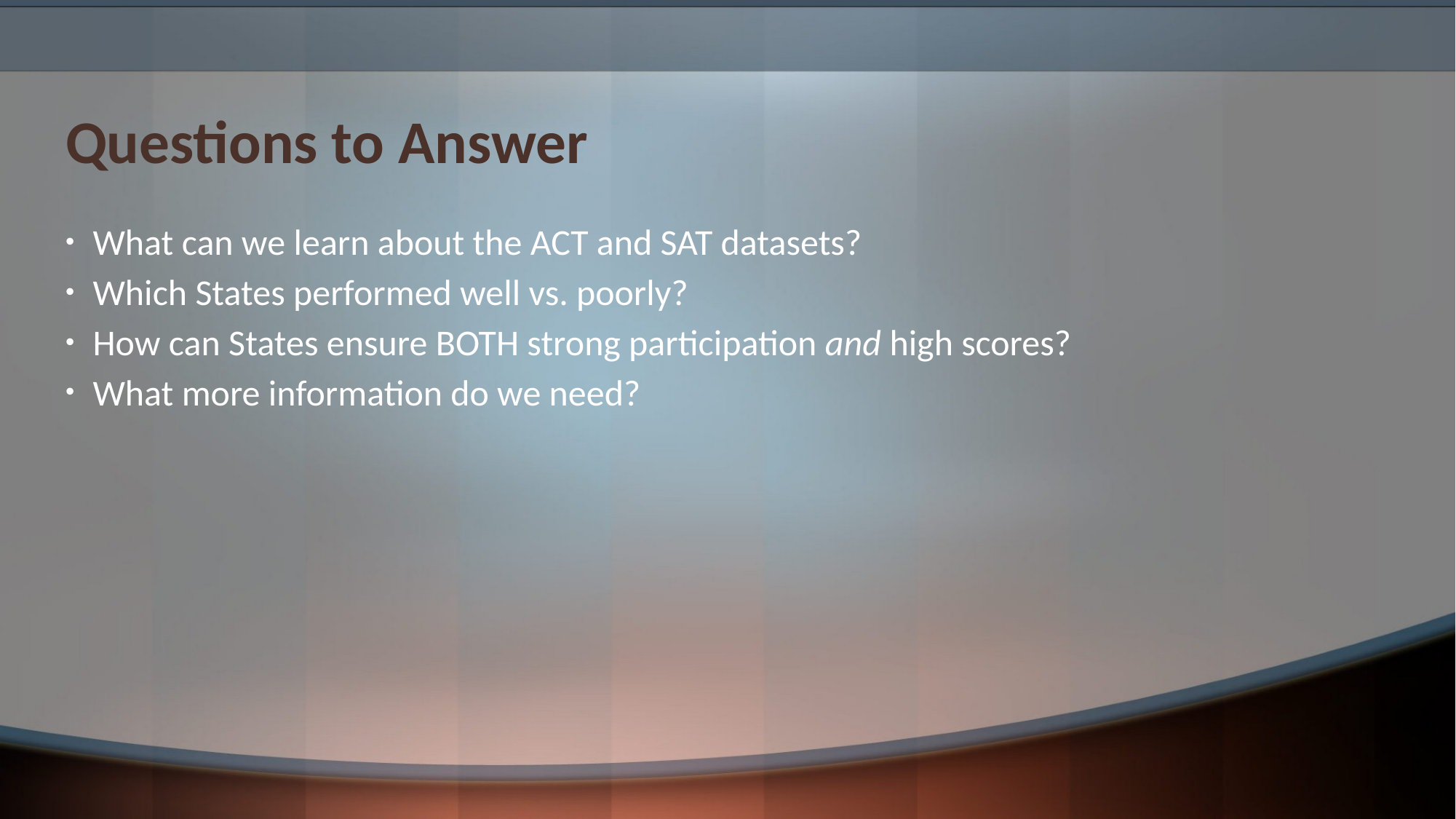

# Questions to Answer
What can we learn about the ACT and SAT datasets?
Which States performed well vs. poorly?
How can States ensure BOTH strong participation and high scores?
What more information do we need?